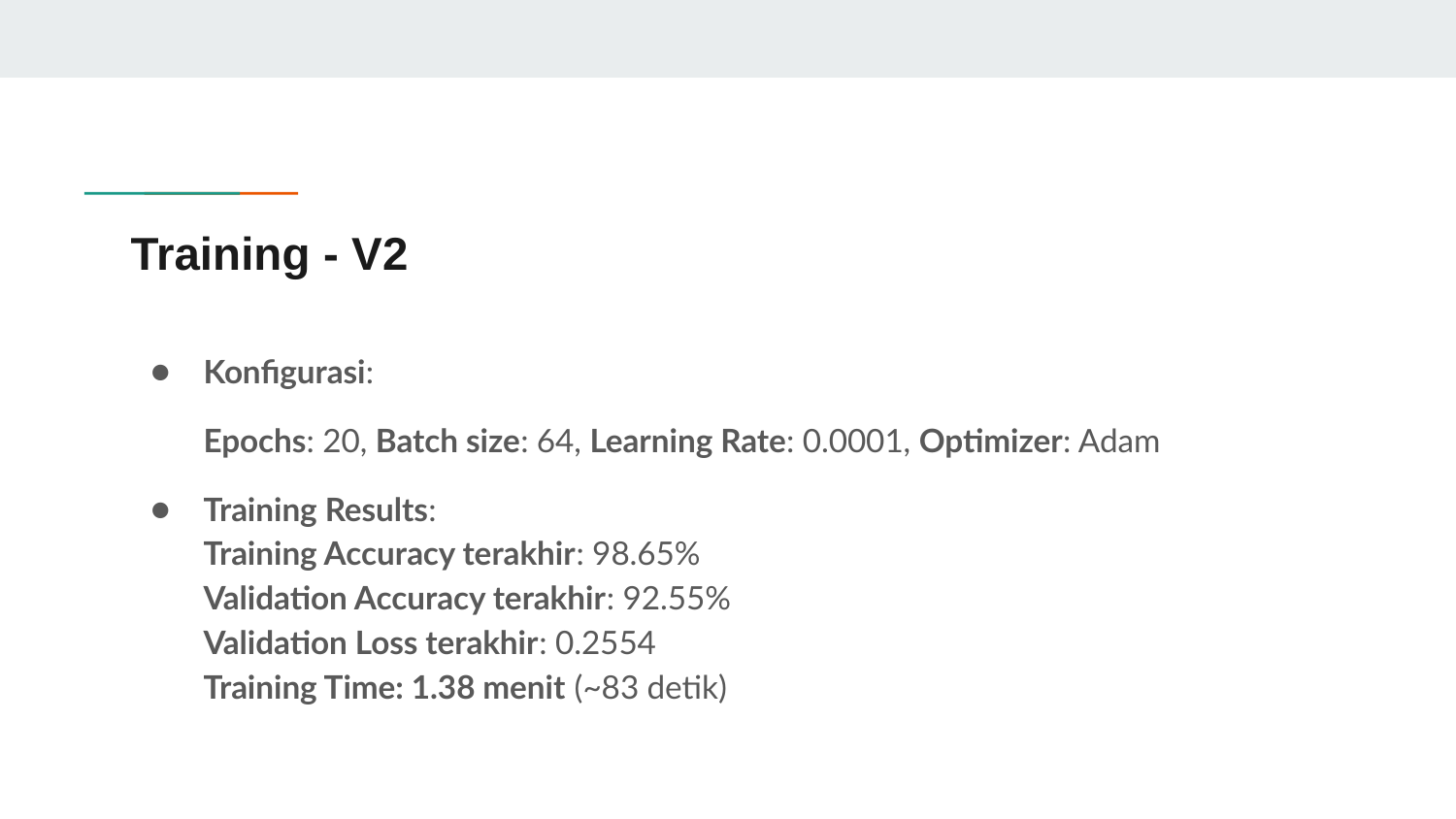

# Training - V2
Konfigurasi:
Epochs: 20, Batch size: 64, Learning Rate: 0.0001, Optimizer: Adam
Training Results:
Training Accuracy terakhir: 98.65%
Validation Accuracy terakhir: 92.55%
Validation Loss terakhir: 0.2554
Training Time: 1.38 menit (~83 detik)